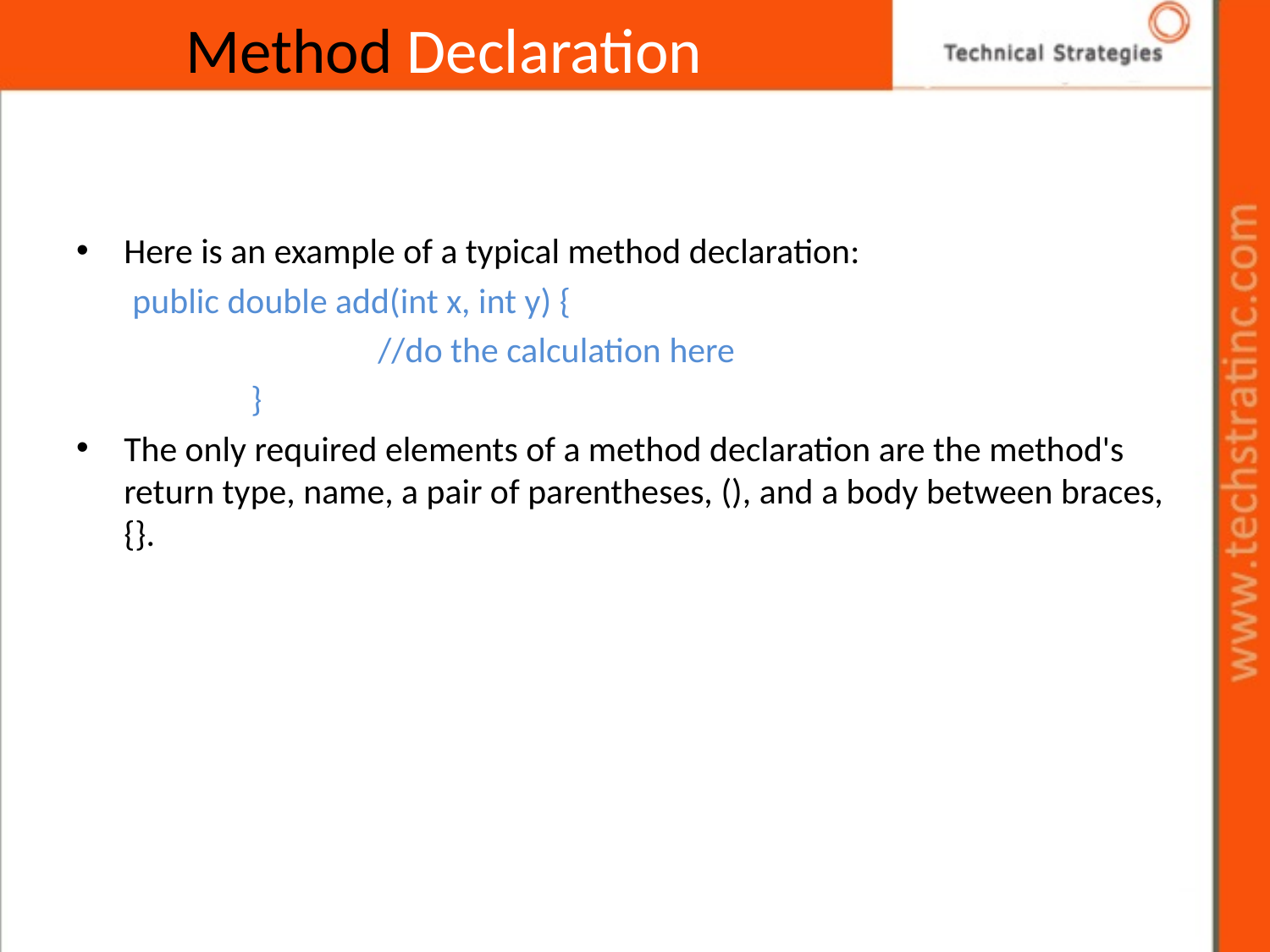

# Method Declaration
Here is an example of a typical method declaration:
       public double add(int x, int y) {
			//do the calculation here
		}
The only required elements of a method declaration are the method's return type, name, a pair of parentheses, (), and a body between braces, {}.